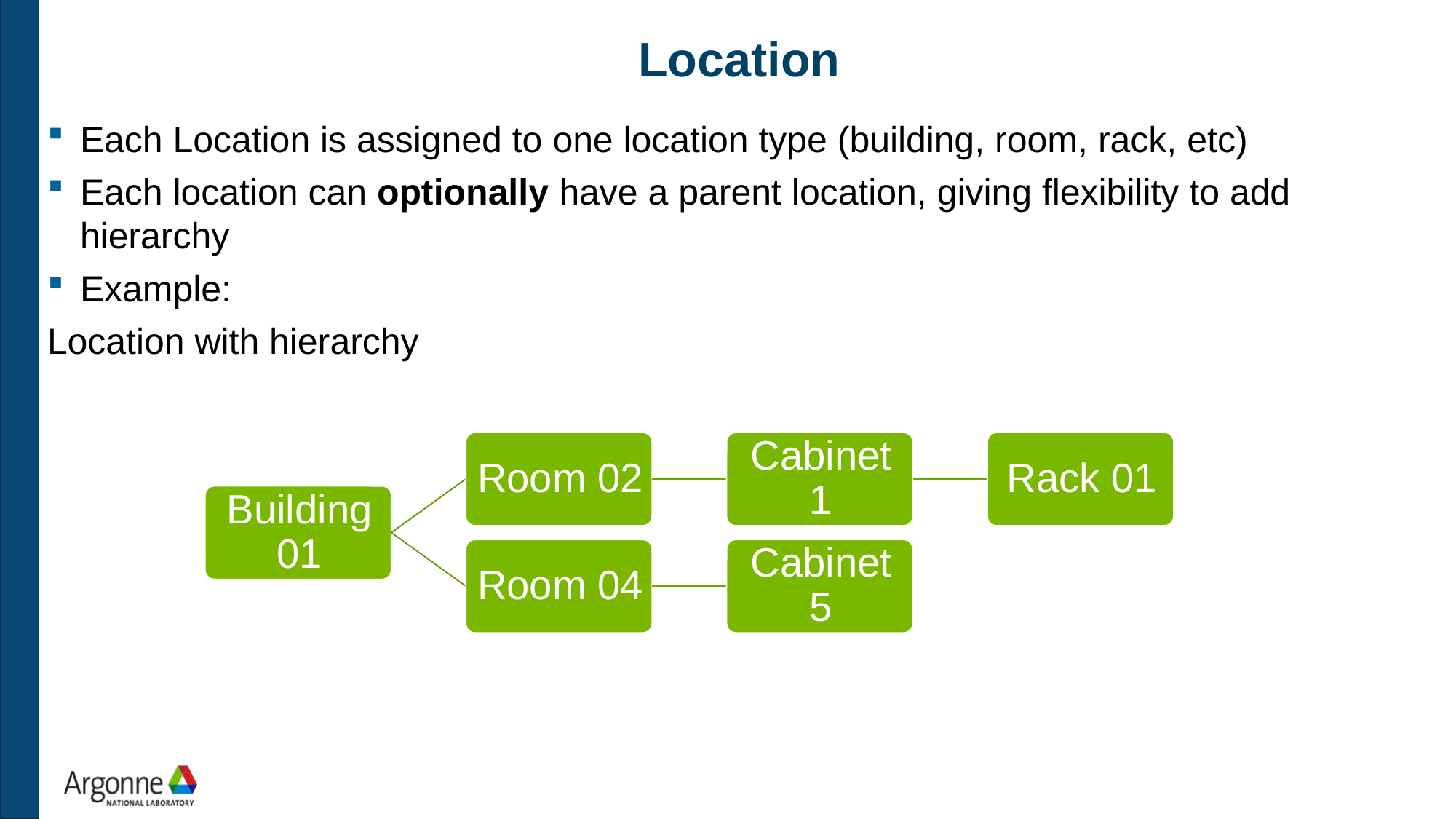

# Location
Each Location is assigned to one location type (building, room, rack, etc)
Each location can optionally have a parent location, giving flexibility to add hierarchy
Example:
Location with hierarchy

Building 01

Room 02

Cabinet 1

Rack 01

Room 04

Cabinet 5